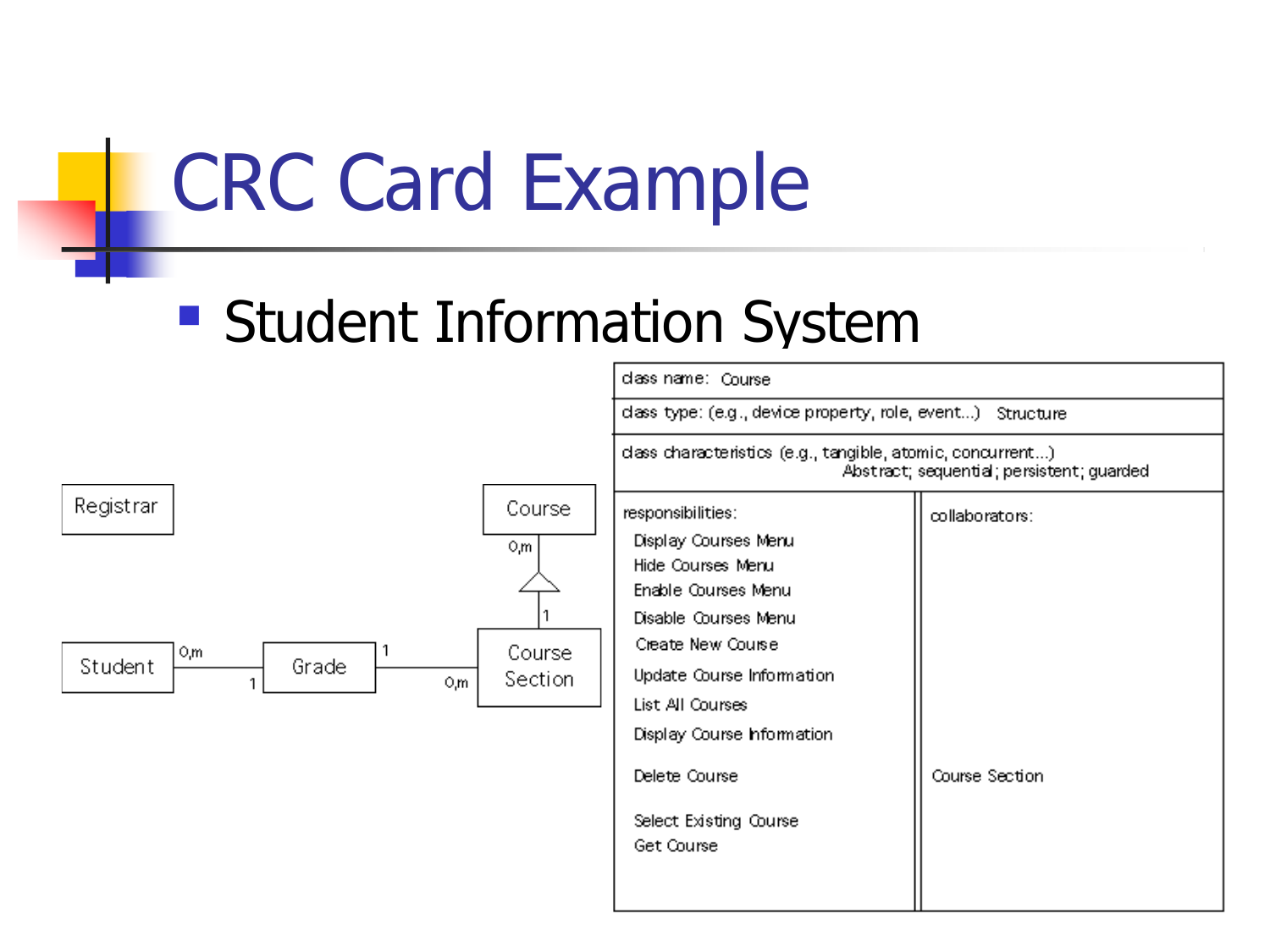

# CRC Card Example
Student Information System